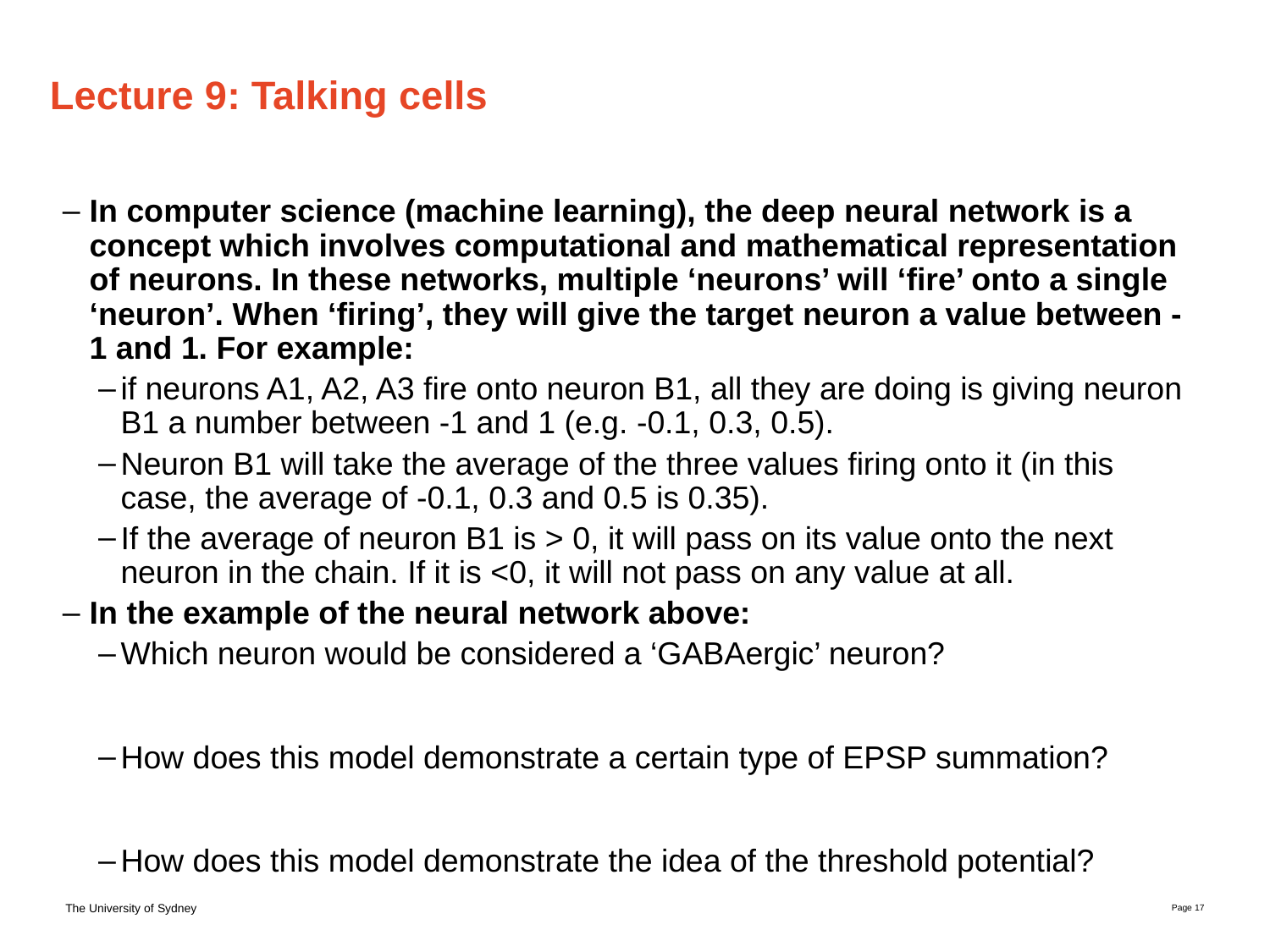

# Lecture 9: Talking cells
In computer science (machine learning), the deep neural network is a concept which involves computational and mathematical representation of neurons. In these networks, multiple ‘neurons’ will ‘fire’ onto a single ‘neuron’. When ‘firing’, they will give the target neuron a value between -1 and 1. For example:
if neurons A1, A2, A3 fire onto neuron B1, all they are doing is giving neuron B1 a number between -1 and 1 (e.g. -0.1, 0.3, 0.5).
Neuron B1 will take the average of the three values firing onto it (in this case, the average of -0.1, 0.3 and 0.5 is 0.35).
If the average of neuron B1 is > 0, it will pass on its value onto the next neuron in the chain. If it is <0, it will not pass on any value at all.
In the example of the neural network above:
Which neuron would be considered a ‘GABAergic’ neuron?

How does this model demonstrate a certain type of EPSP summation?

How does this model demonstrate the idea of the threshold potential?